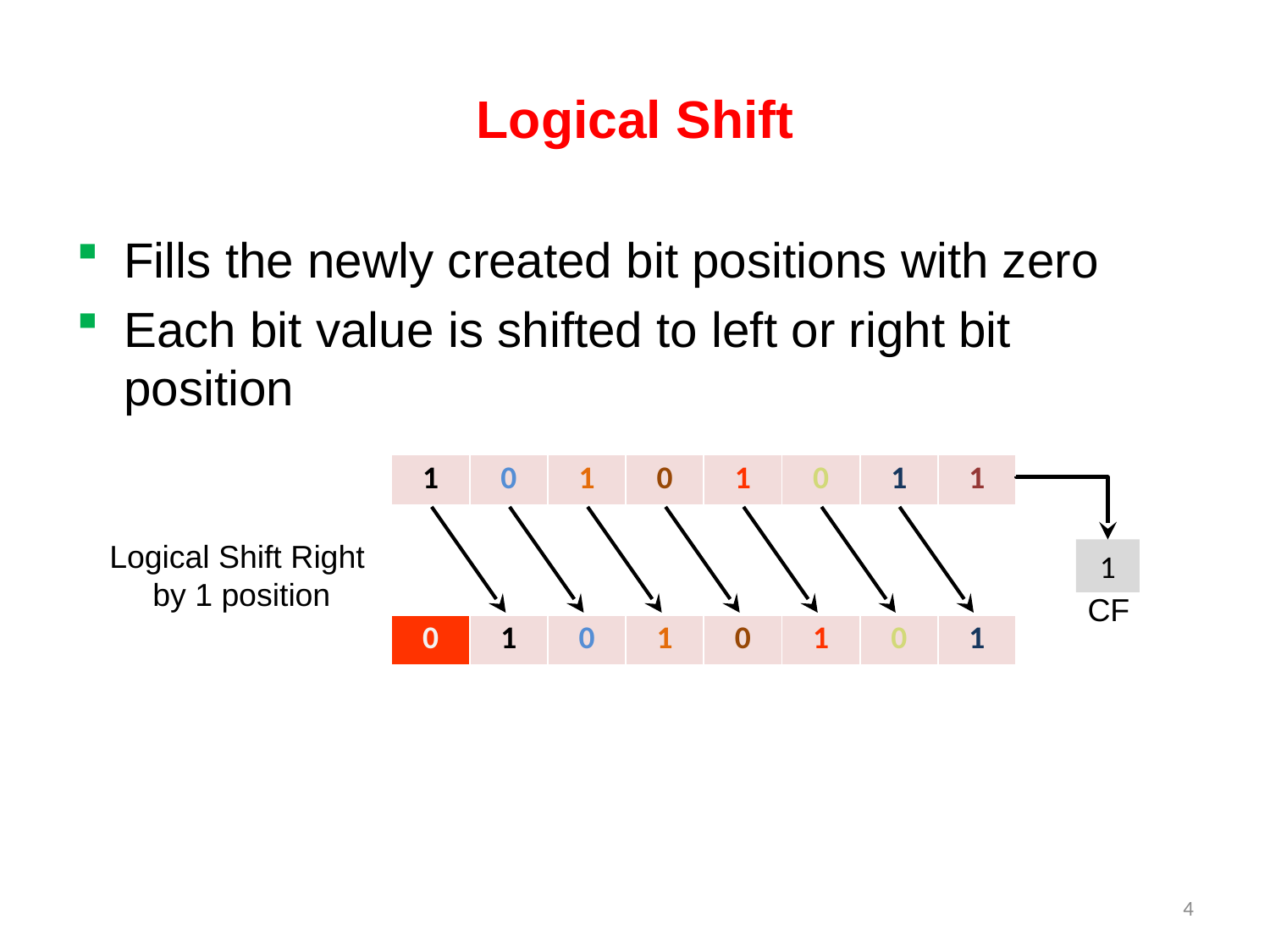

# Logical Shift
Fills the newly created bit positions with zero
Each bit value is shifted to left or right bit position
| 1 | 0 | 1 | 0 | 1 | 0 | 1 | 1 |
| --- | --- | --- | --- | --- | --- | --- | --- |
Logical Shift Right
by 1 position
1
CF
| 0 | 1 | 0 | 1 | 0 | 1 | 0 | 1 |
| --- | --- | --- | --- | --- | --- | --- | --- |
4